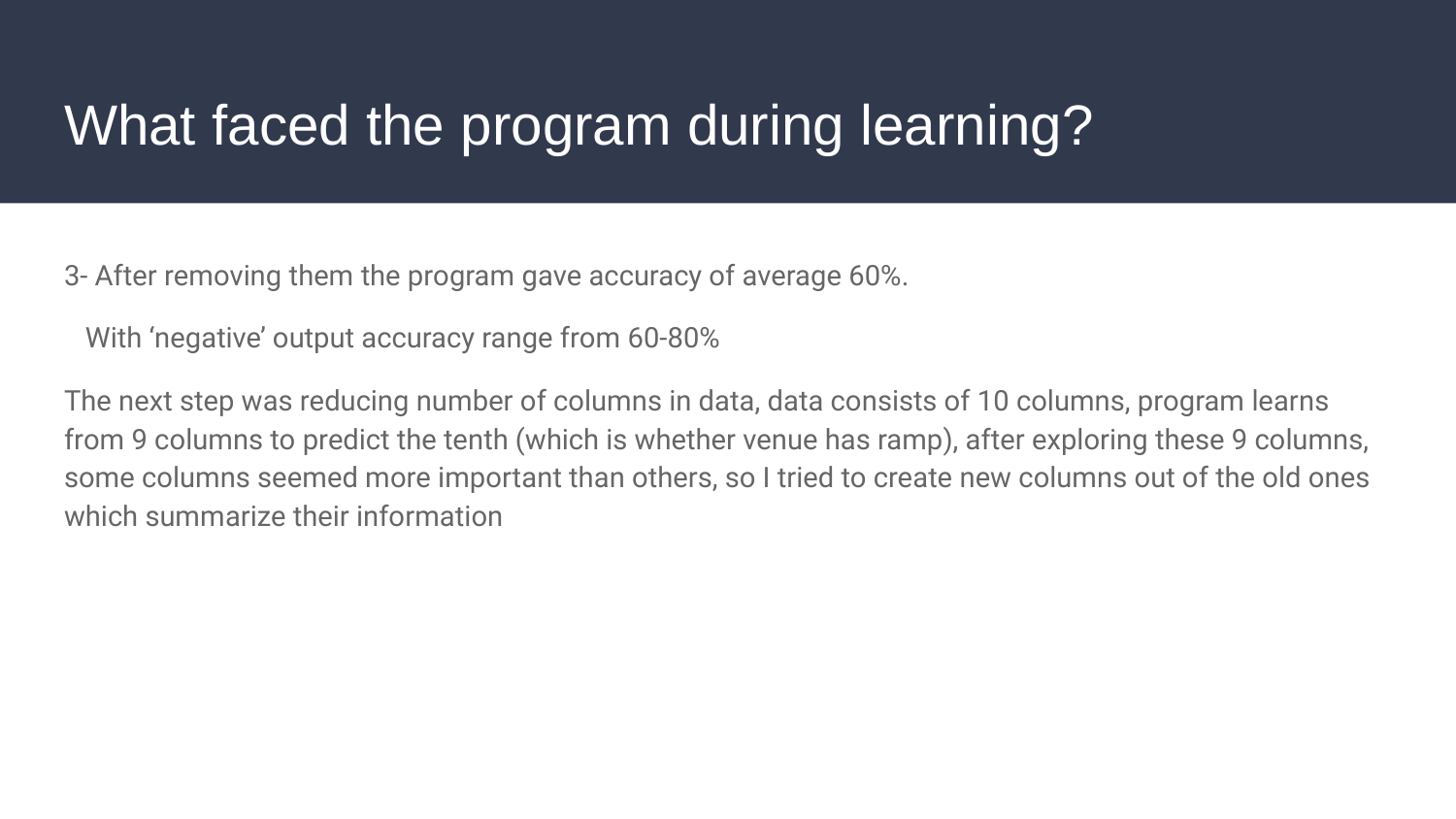

# What faced the program during learning?
3- After removing them the program gave accuracy of average 60%.
   With ‘negative’ output accuracy range from 60-80%
The next step was reducing number of columns in data, data consists of 10 columns, program learns from 9 columns to predict the tenth (which is whether venue has ramp), after exploring these 9 columns, some columns seemed more important than others, so I tried to create new columns out of the old ones which summarize their information